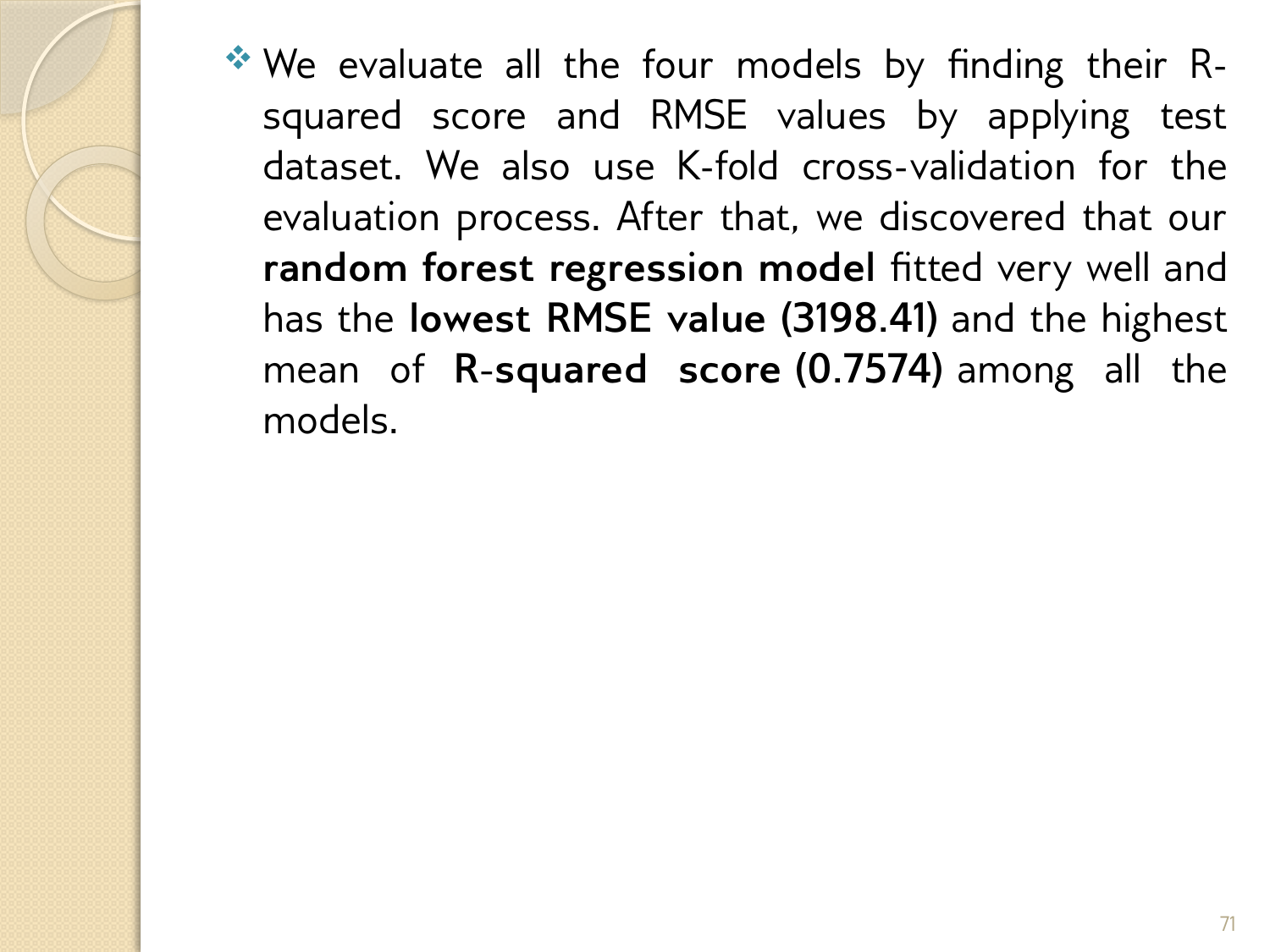

We evaluate all the four models by finding their R-squared score and RMSE values by applying test dataset. We also use K-fold cross-validation for the evaluation process. After that, we discovered that our random forest regression model fitted very well and has the lowest RMSE value (3198.41) and the highest mean of R-squared score (0.7574) among all the models.
71